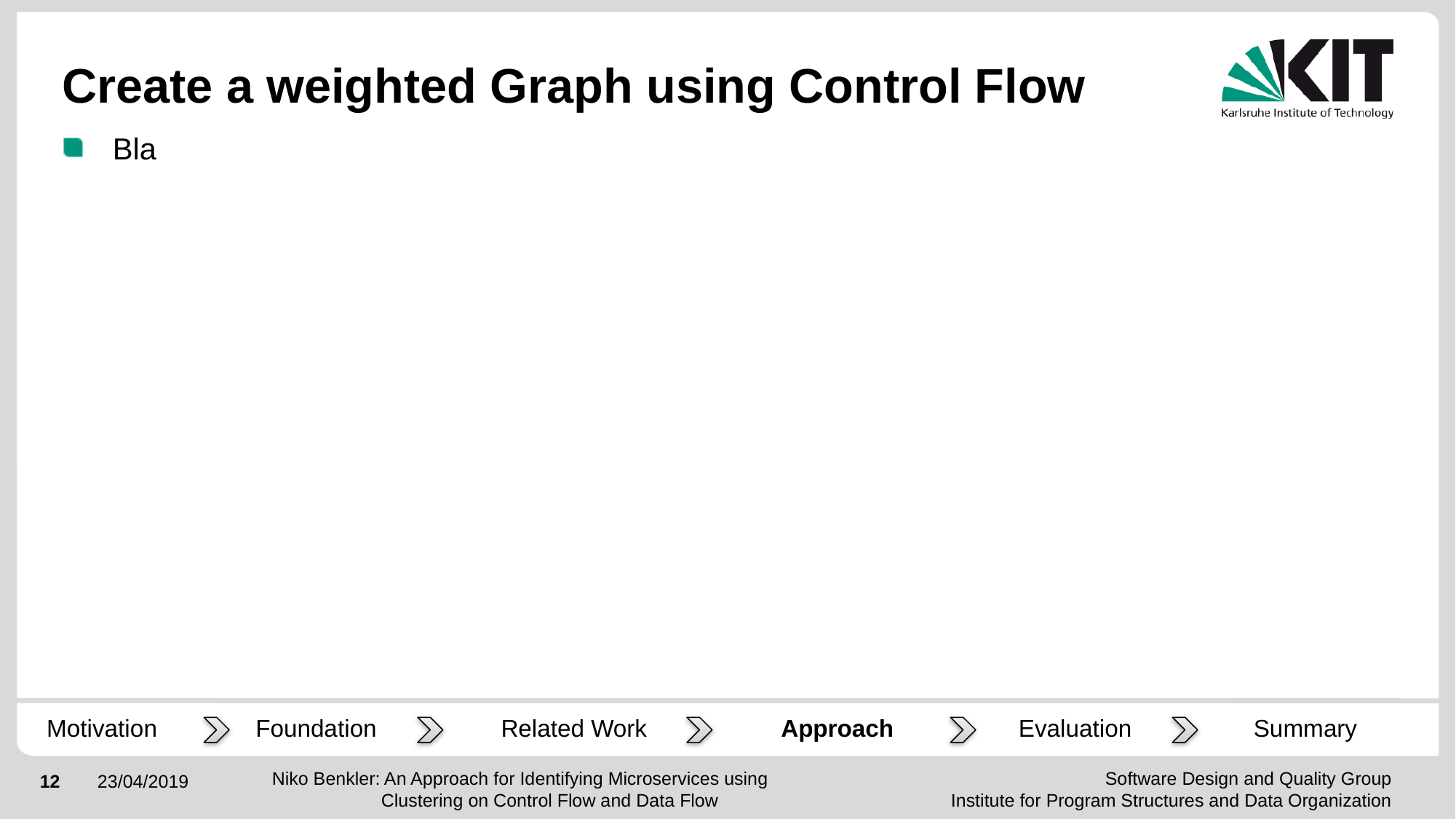

# Create a weighted Graph using Control Flow
Bla

Motivation
Summary
Foundation
Related Work
Approach
Evaluation